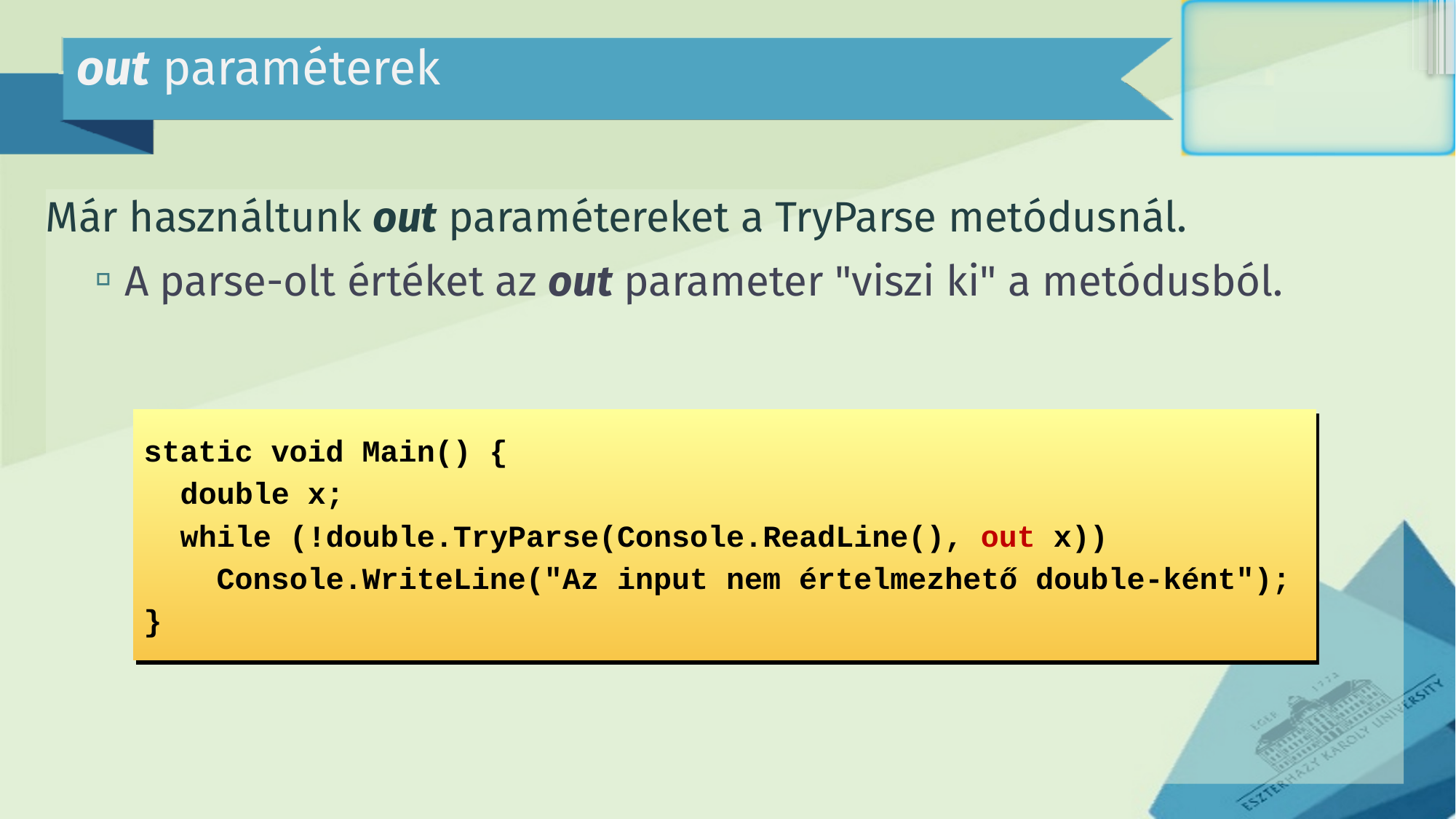

# out paraméterek
Már használtunk out paramétereket a TryParse metódusnál.
A parse-olt értéket az out parameter "viszi ki" a metódusból.
static void Main() {
  double x;
  while (!double.TryParse(Console.ReadLine(), out x))
    Console.WriteLine("Az input nem értelmezhető double-ként");
}